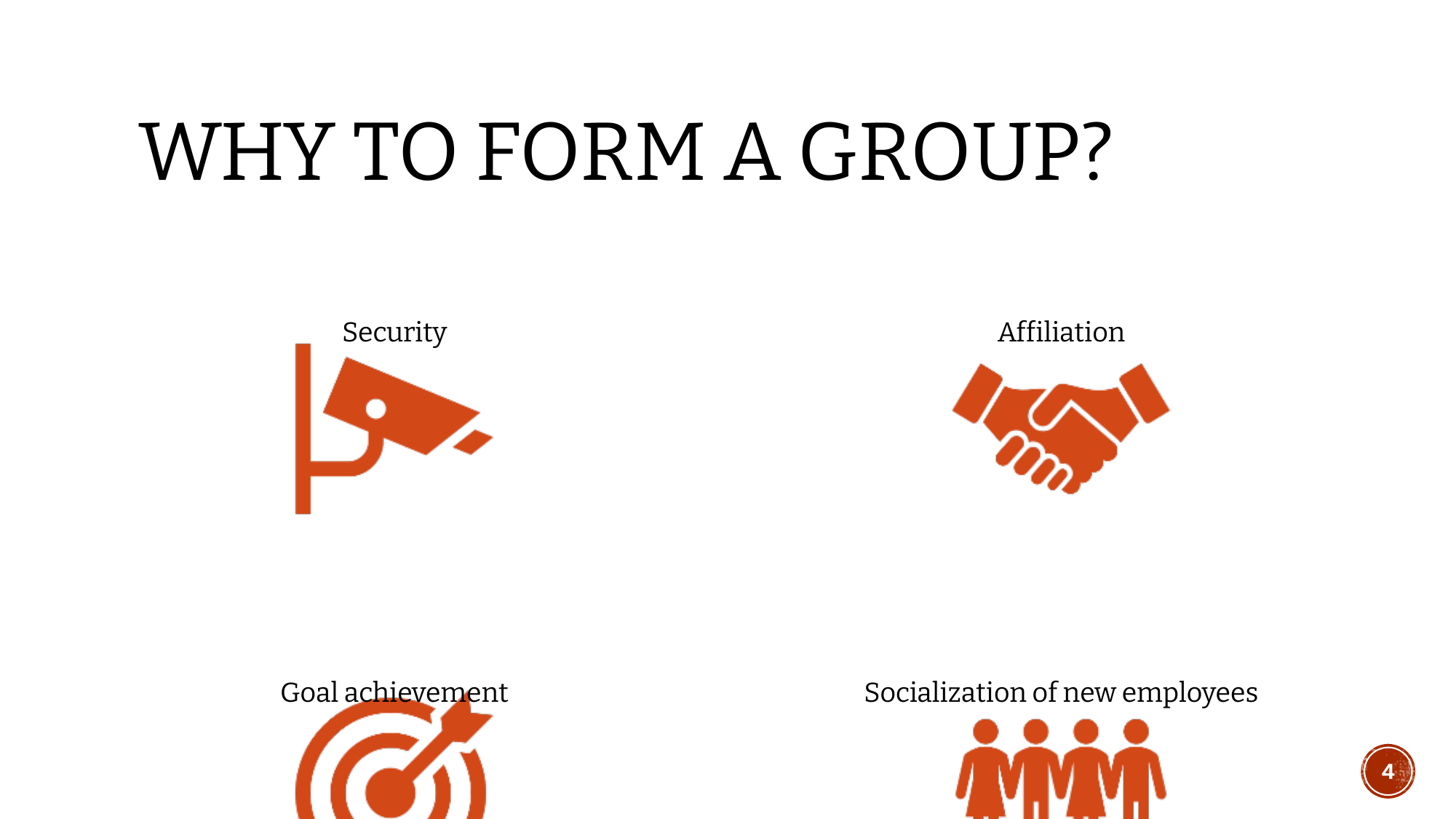

# Why to form a group?
Security
Affiliation
Goal achievement
Socialization of new employees
4